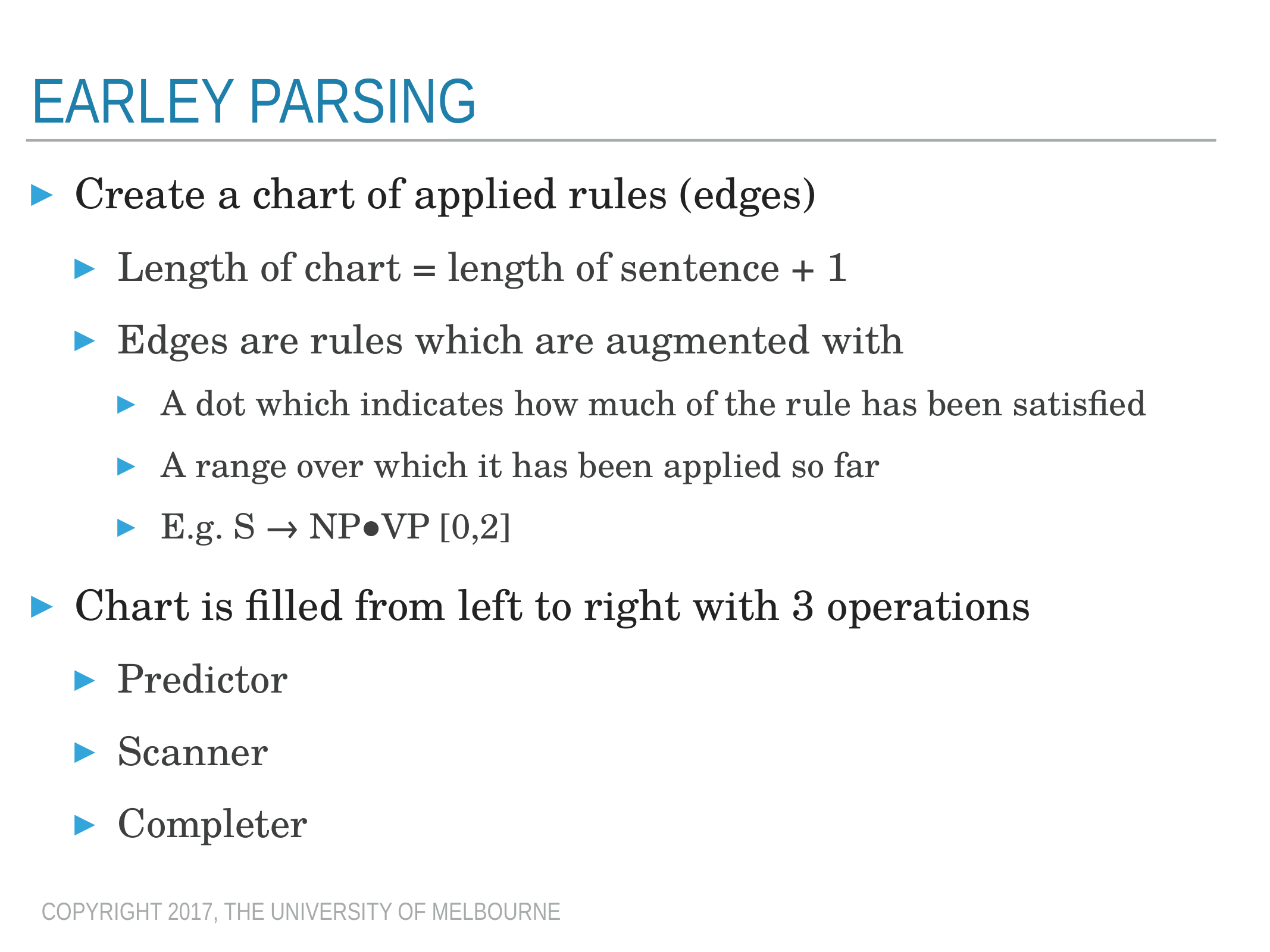

# EarlEy Parsing
Create a chart of applied rules (edges)
Length of chart = length of sentence + 1
Edges are rules which are augmented with
A dot which indicates how much of the rule has been satisfied
A range over which it has been applied so far
E.g. S → NP●VP [0,2]
Chart is filled from left to right with 3 operations
Predictor
Scanner
Completer